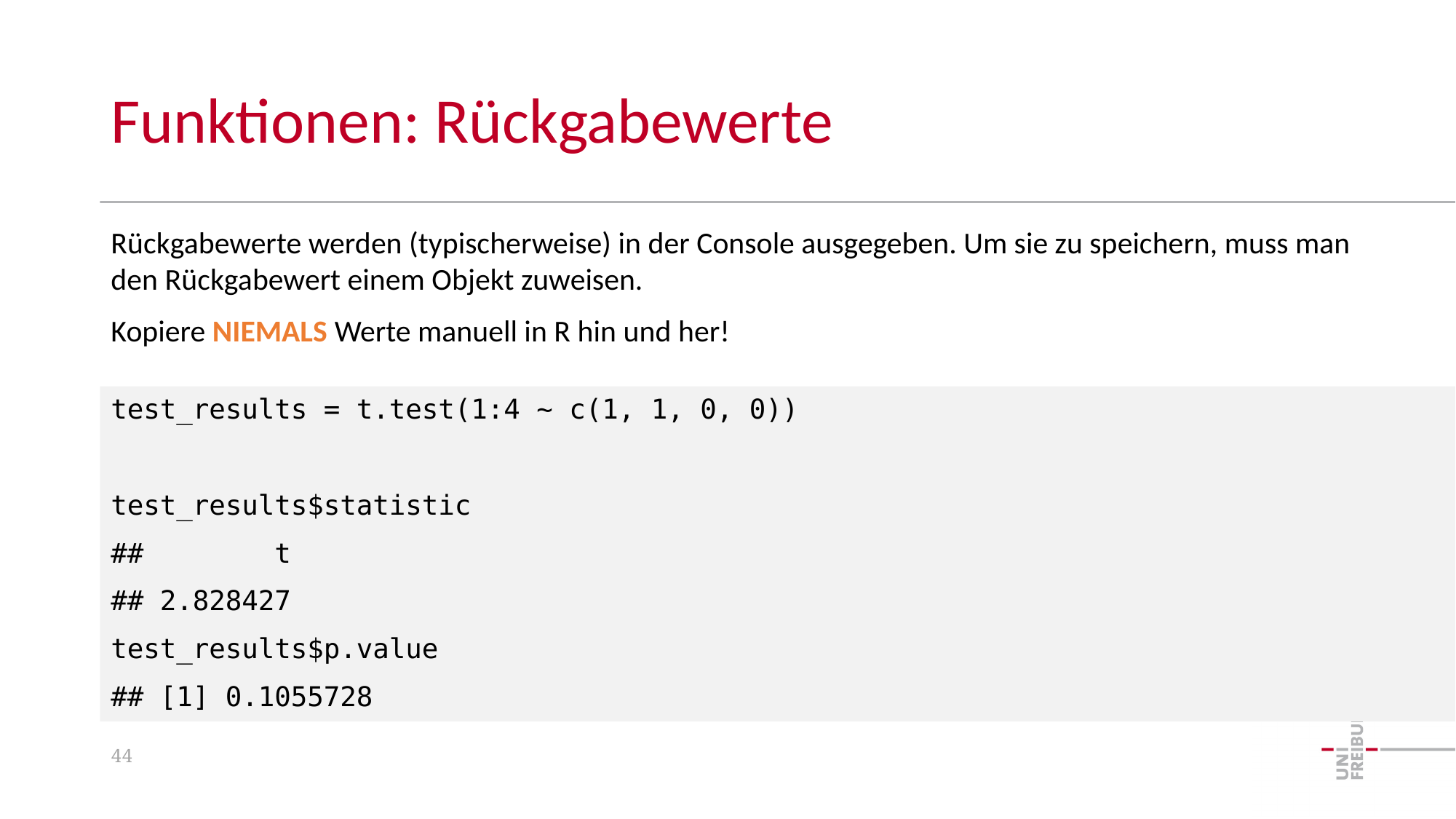

# Funktionen: Rückgabewerte
Rückgabewerte werden (typischerweise) in der Console ausgegeben. Um sie zu speichern, muss man den Rückgabewert einem Objekt zuweisen.
Kopiere NIEMALS Werte manuell in R hin und her!

test_results = t.test(1:4 ~ c(1, 1, 0, 0))

test_results$statistic
##        t
## 2.828427
test_results$p.value
## [1] 0.1055728

44